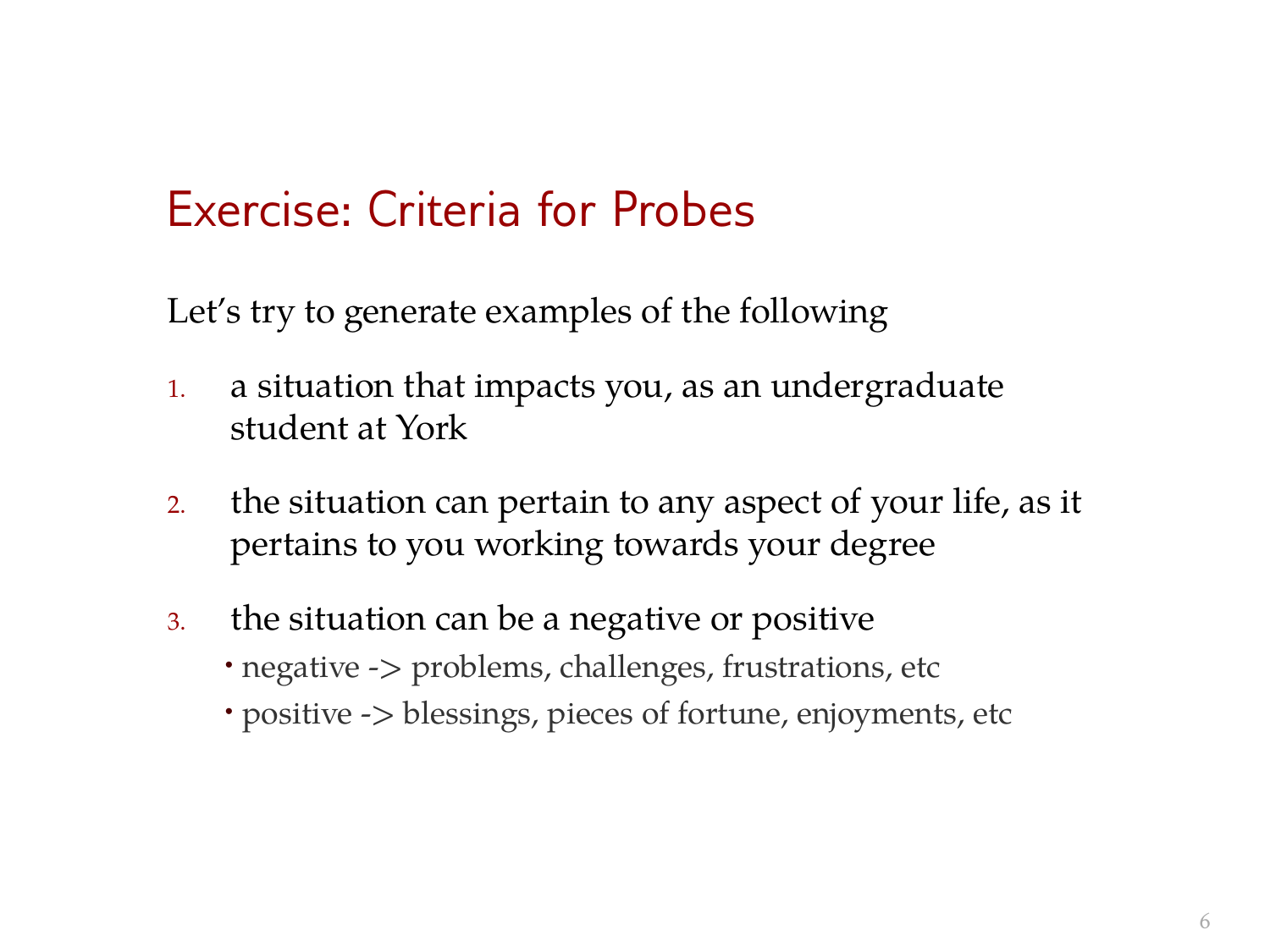

# Exercise: Criteria for Probes
Let’s try to generate examples of the following
a situation that impacts you, as an undergraduate student at York
the situation can pertain to any aspect of your life, as it pertains to you working towards your degree
the situation can be a negative or positive
negative -> problems, challenges, frustrations, etc
positive -> blessings, pieces of fortune, enjoyments, etc
6